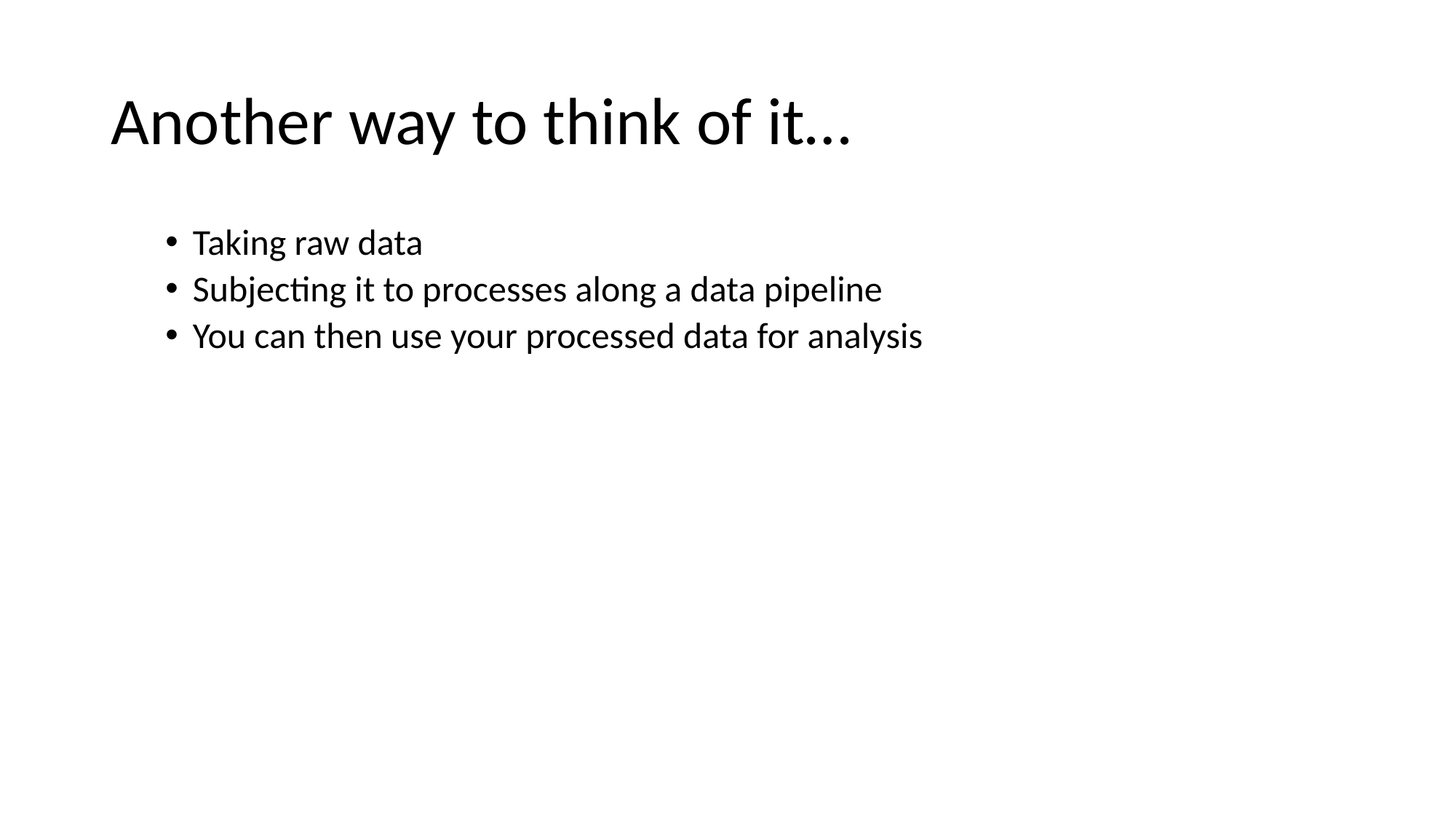

# Another way to think of it…
Taking raw data
Subjecting it to processes along a data pipeline
You can then use your processed data for analysis